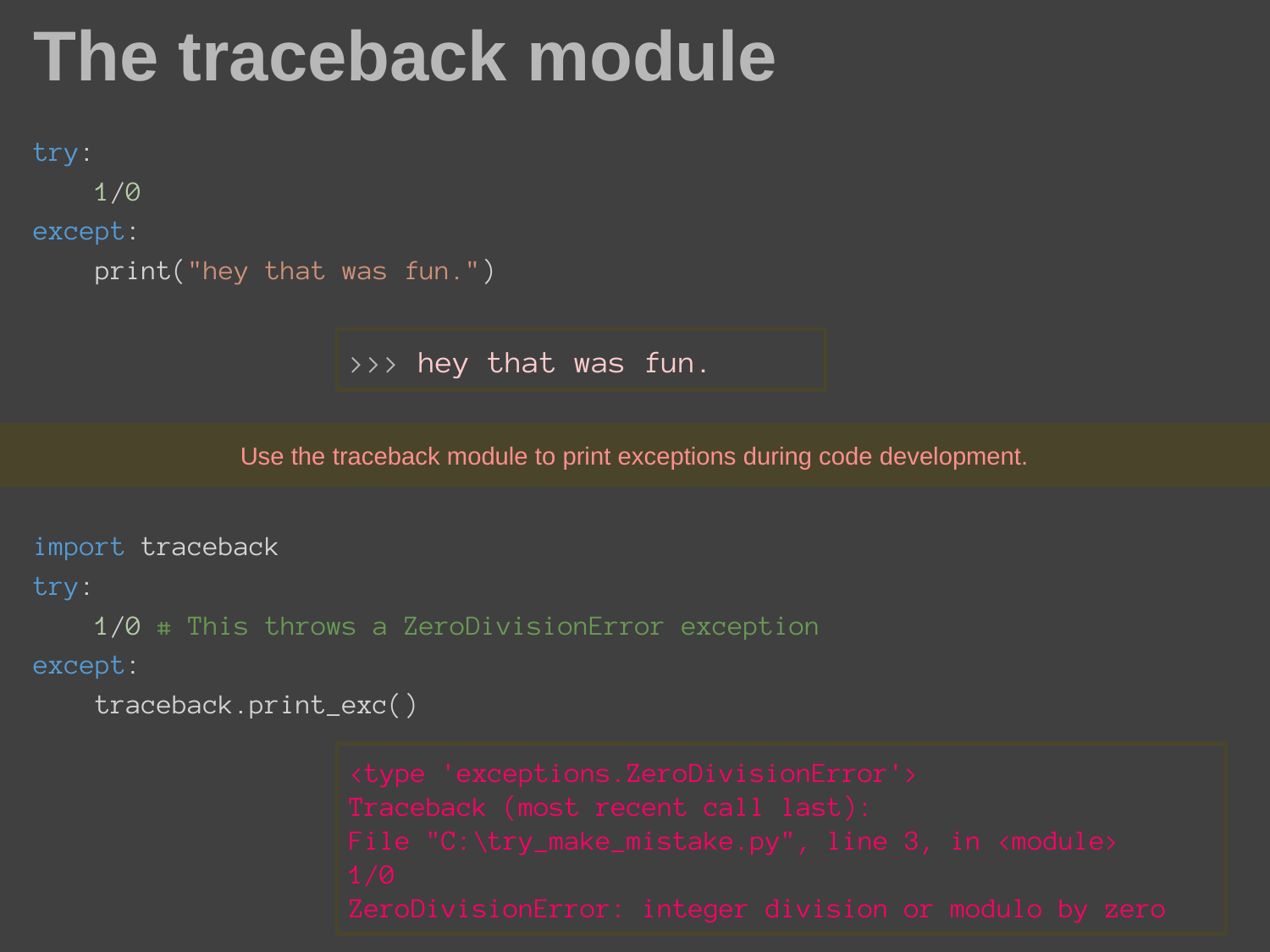

# The traceback module
try:
    1/0
except:
    print("hey that was fun.")

import traceback
try:
    1/0 # This throws a ZeroDivisionError exception
except:
    traceback.print_exc()

>>> hey that was fun.
Use the traceback module to print exceptions during code development.
<type 'exceptions.ZeroDivisionError'>
Traceback (most recent call last):
File "C:\try_make_mistake.py", line 3, in <module>
1/0
ZeroDivisionError: integer division or modulo by zero